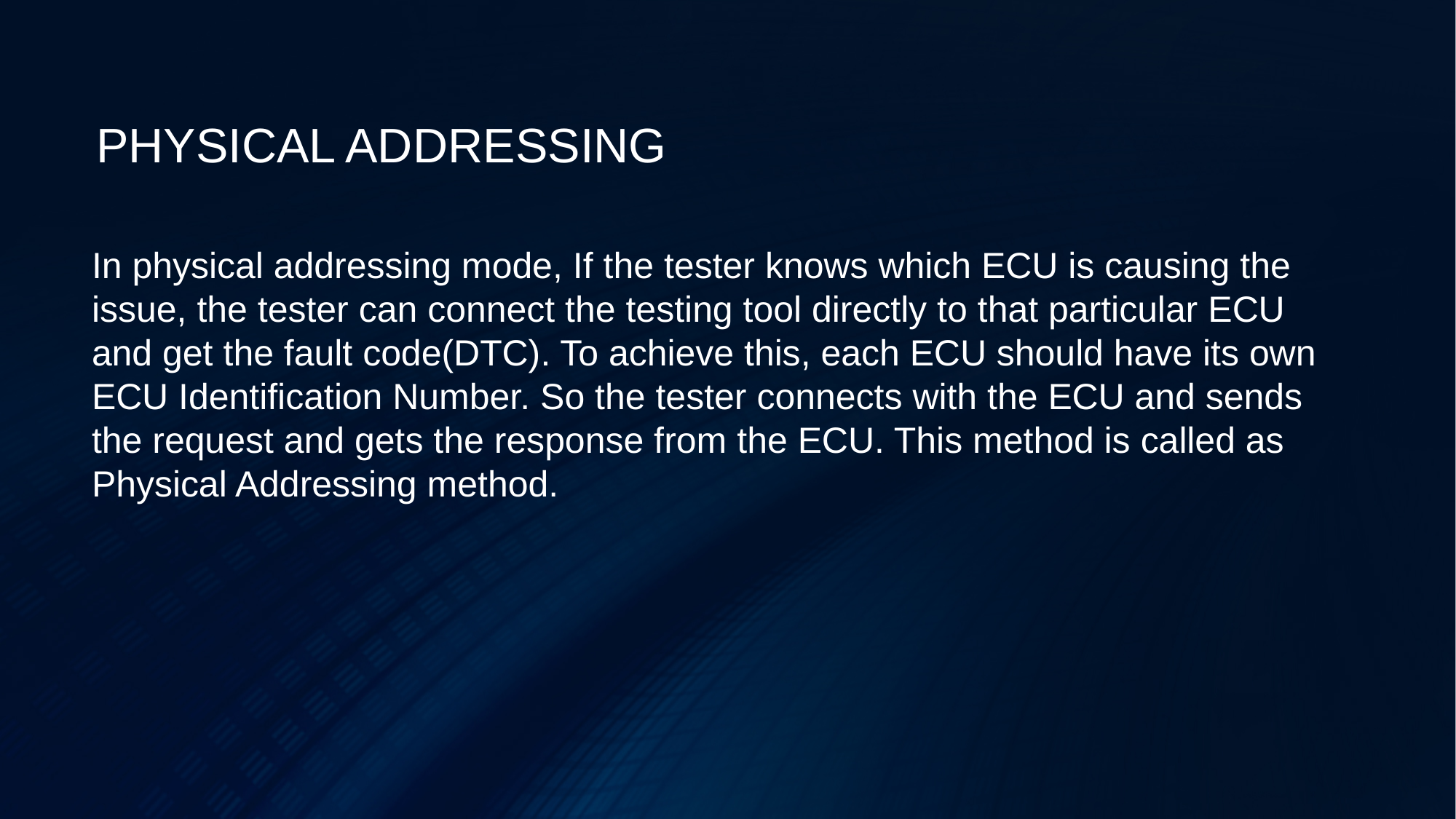

PHYSICAL ADDRESSING
In physical addressing mode, If the tester knows which ECU is causing the issue, the tester can connect the testing tool directly to that particular ECU and get the fault code(DTC). To achieve this, each ECU should have its own ECU Identification Number. So the tester connects with the ECU and sends the request and gets the response from the ECU. This method is called as Physical Addressing method.